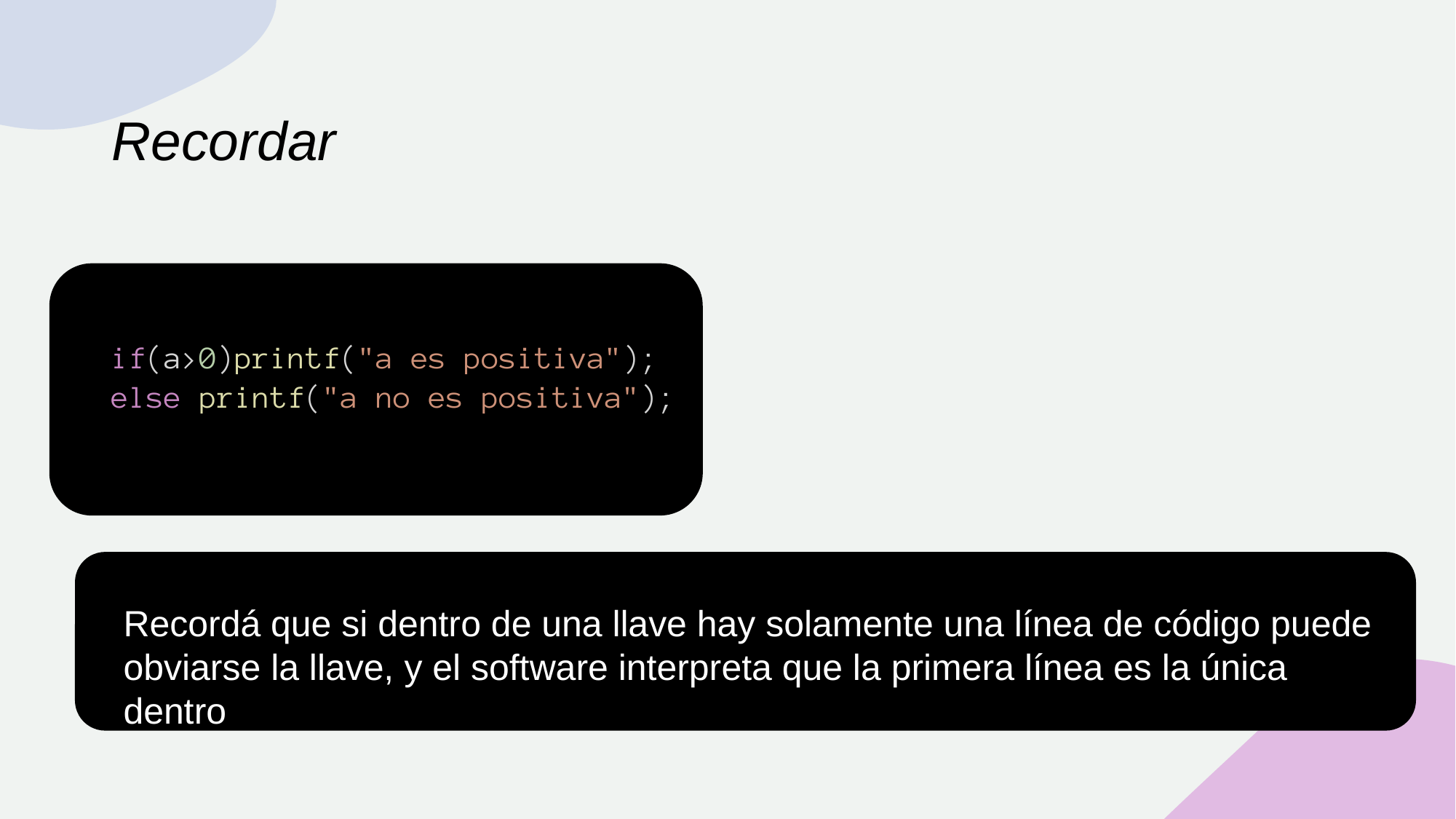

# Recordar

if(a>0)printf("a es positiva");
else printf("a no es positiva");

Recordá que si dentro de una llave hay solamente una línea de código puede obviarse la llave, y el software interpreta que la primera línea es la única dentro